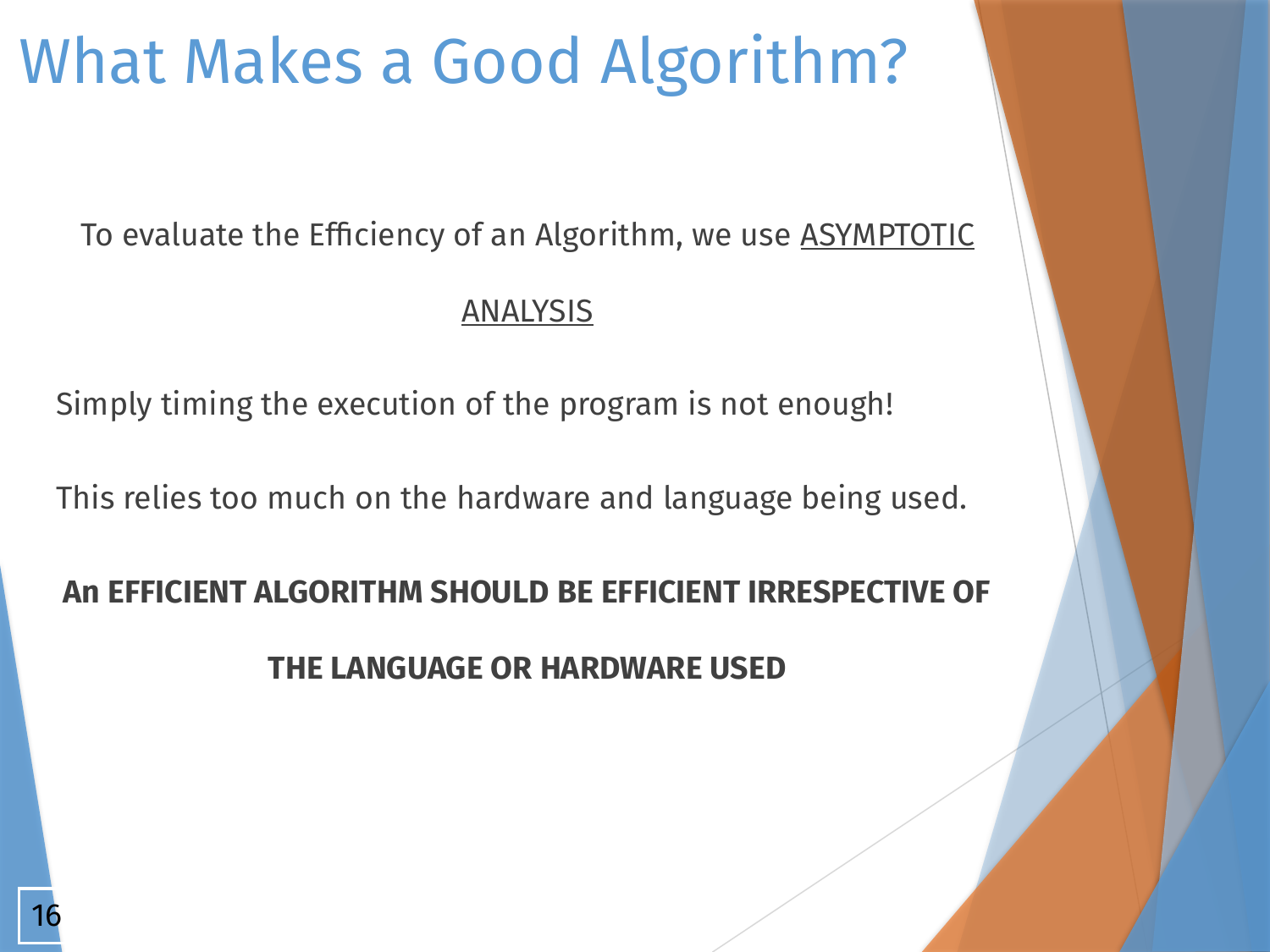

What Makes a Good Algorithm?
To evaluate the Efficiency of an Algorithm, we use ASYMPTOTIC ANALYSIS
Simply timing the execution of the program is not enough!
This relies too much on the hardware and language being used.
An EFFICIENT ALGORITHM SHOULD BE EFFICIENT IRRESPECTIVE OF THE LANGUAGE OR HARDWARE USED

16